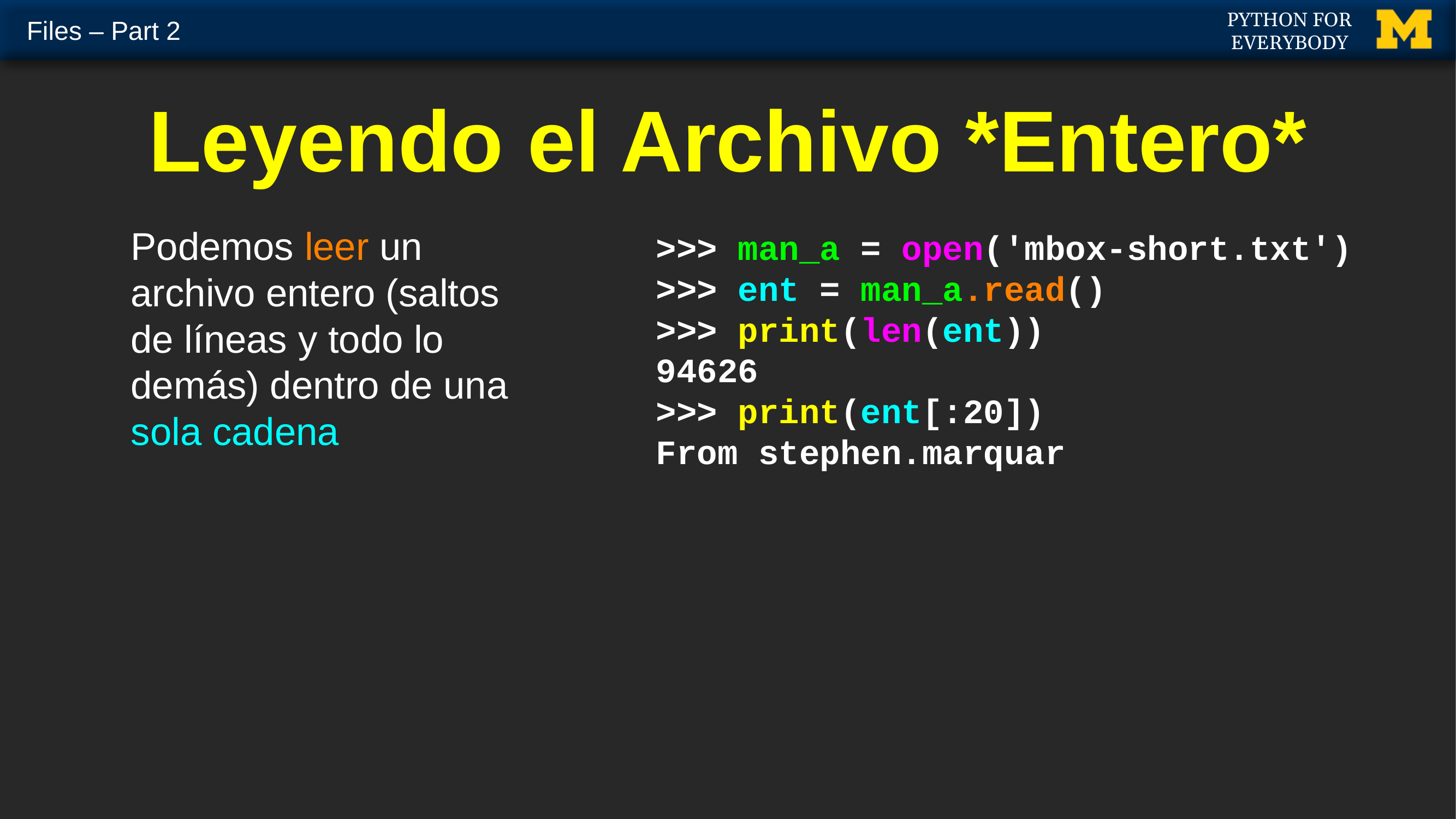

# Leyendo el Archivo *Entero*
Podemos leer un archivo entero (saltos de líneas y todo lo demás) dentro de una sola cadena
>>> man_a = open('mbox-short.txt')
>>> ent = man_a.read()
>>> print(len(ent))
94626
>>> print(ent[:20])
From stephen.marquar